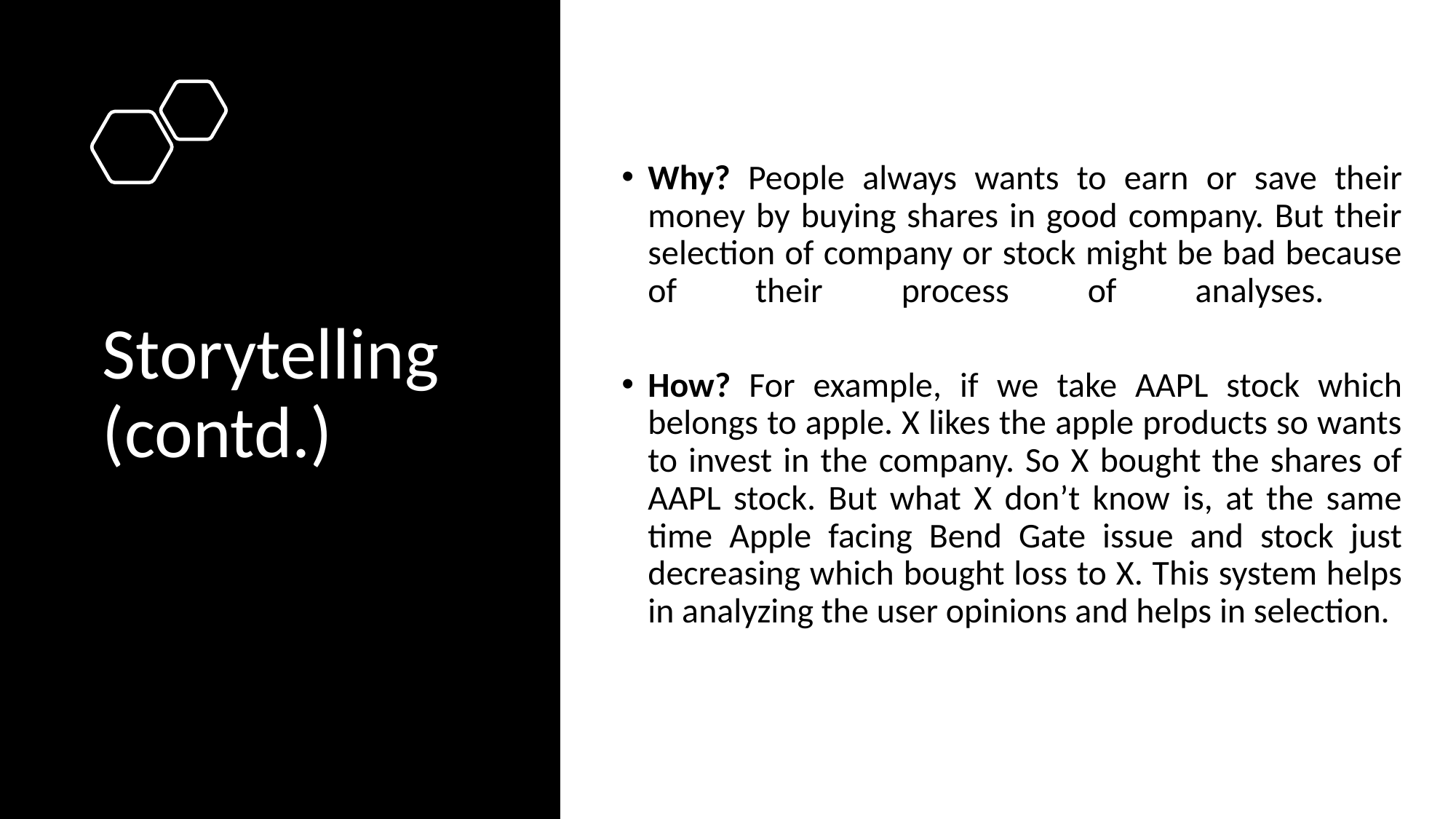

# Storytelling (contd.)
Why? People always wants to earn or save their money by buying shares in good company. But their selection of company or stock might be bad because of their process of analyses.
How? For example, if we take AAPL stock which belongs to apple. X likes the apple products so wants to invest in the company. So X bought the shares of AAPL stock. But what X don’t know is, at the same time Apple facing Bend Gate issue and stock just decreasing which bought loss to X. This system helps in analyzing the user opinions and helps in selection.